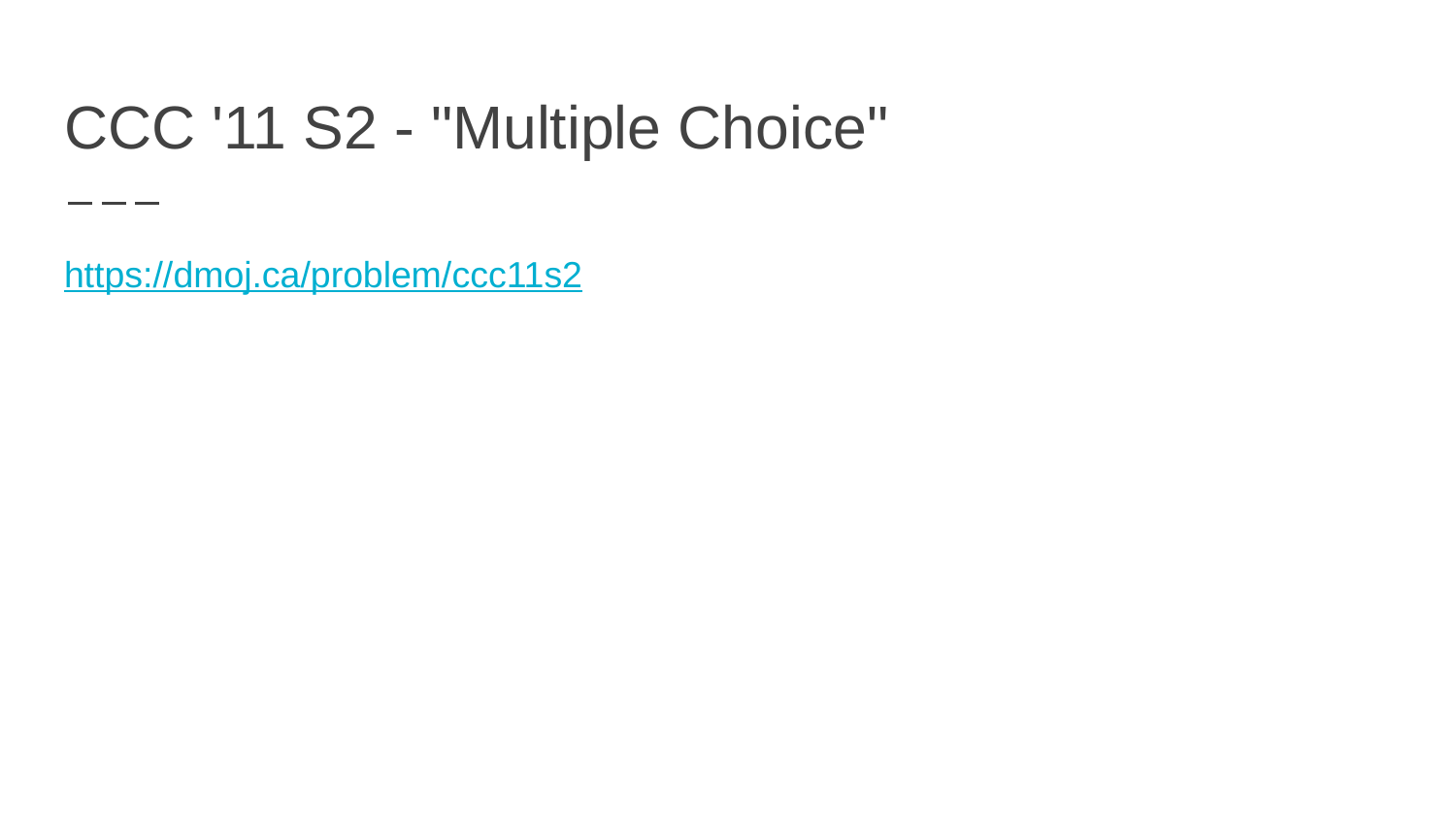

# CCC '11 S2 - "Multiple Choice"
https://dmoj.ca/problem/ccc11s2